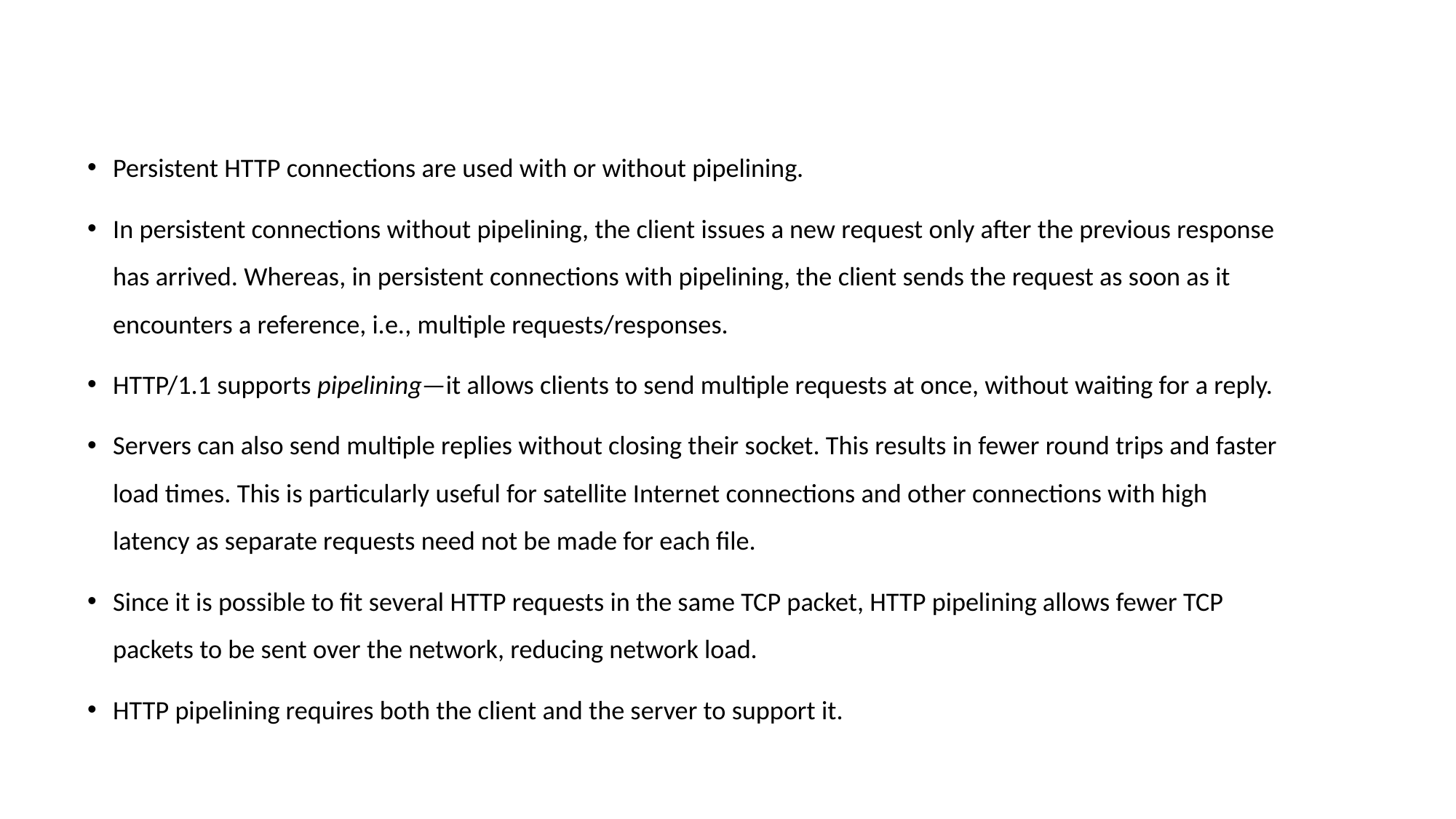

Persistent HTTP connections are used with or without pipelining.
In persistent connections without pipelining, the client issues a new request only after the previous response has arrived. Whereas, in persistent connections with pipelining, the client sends the request as soon as it encounters a reference, i.e., multiple requests/responses.
HTTP/1.1 supports pipelining—it allows clients to send multiple requests at once, without waiting for a reply.
Servers can also send multiple replies without closing their socket. This results in fewer round trips and faster load times. This is particularly useful for satellite Internet connections and other connections with high latency as separate requests need not be made for each file.
Since it is possible to fit several HTTP requests in the same TCP packet, HTTP pipelining allows fewer TCP packets to be sent over the network, reducing network load.
HTTP pipelining requires both the client and the server to support it.